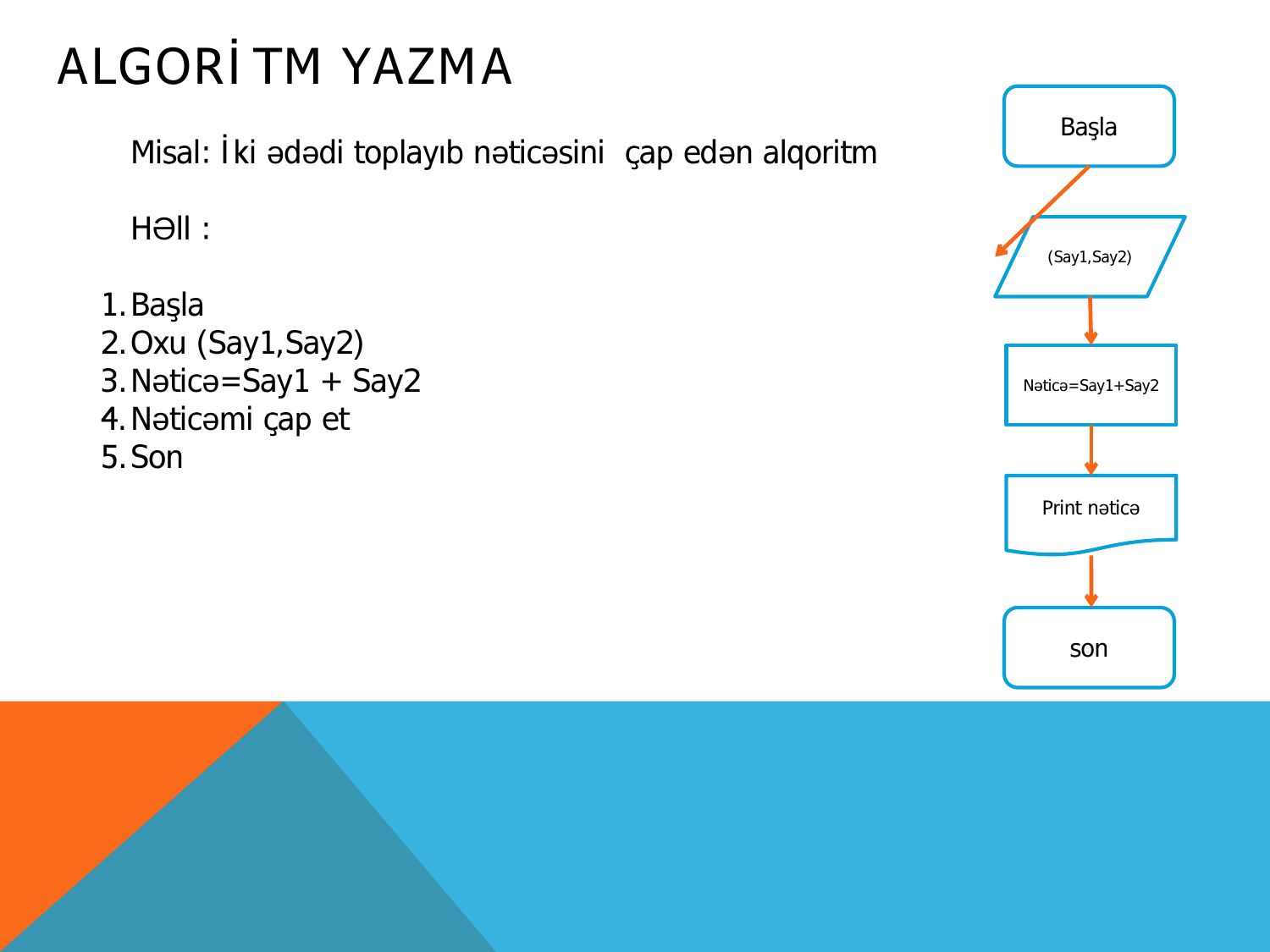

ALGORİTM YAZMA
Başla
Misal: İki ədədi toplayıb nəticəsini  çap edən alqoritm

HƏll :

Başla
Oxu (Say1,Say2)
Nəticə=Say1 + Say2
Nəticəmi çap et
Son

(Say1,Say2)
Nəticə=Say1+Say2
Print nəticə
son